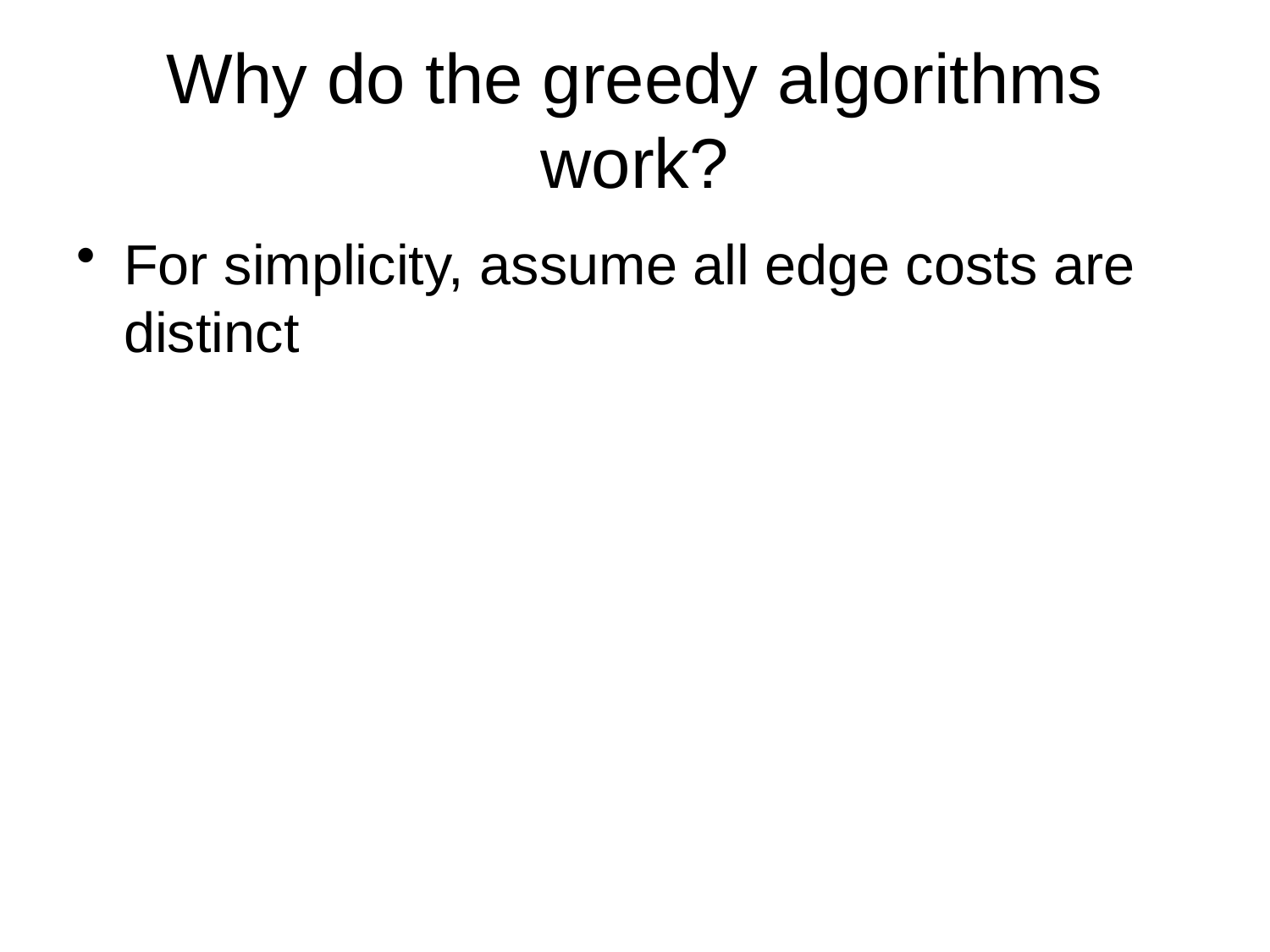

# Why do the greedy algorithms work?
For simplicity, assume all edge costs are distinct